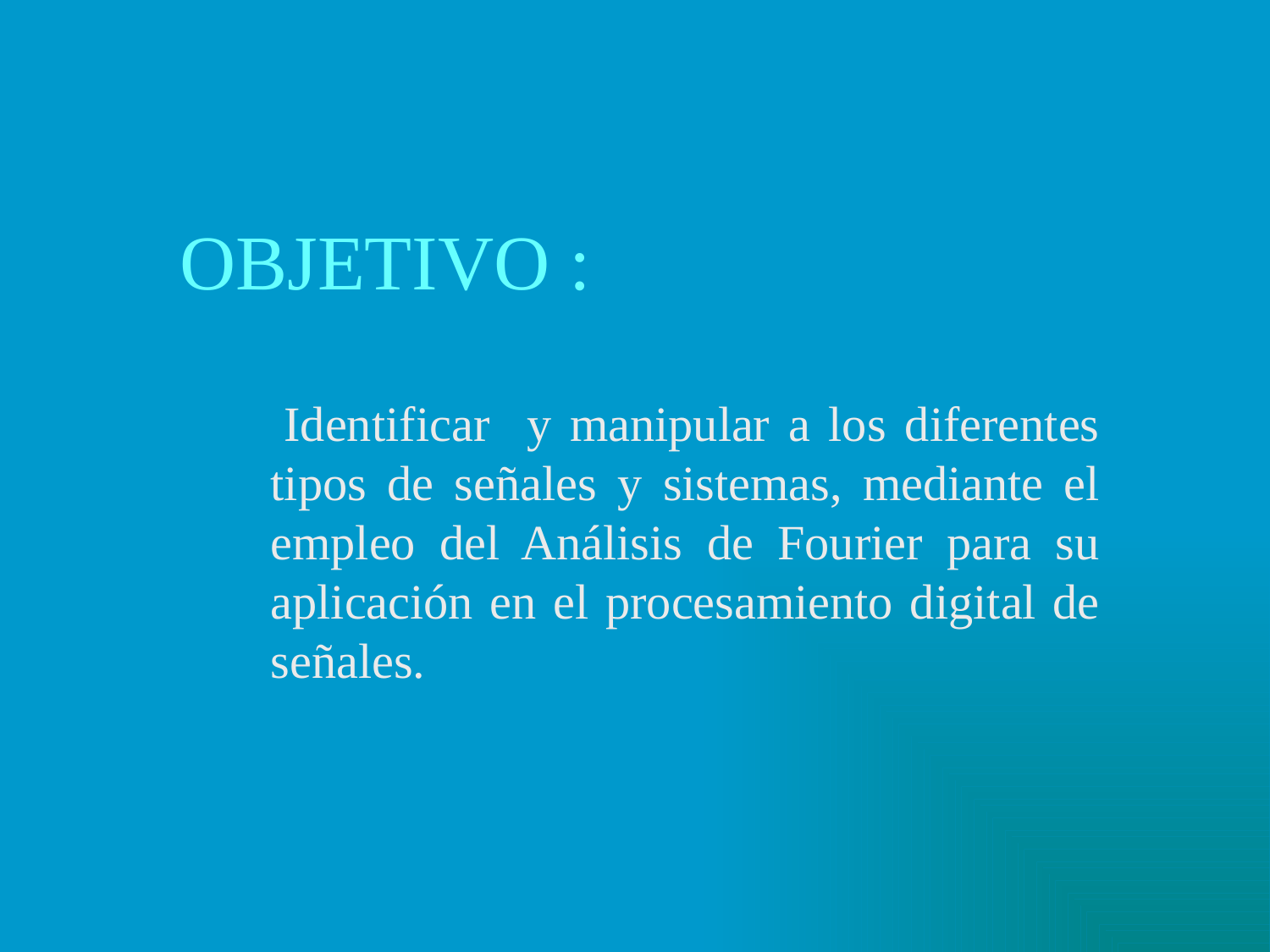

OBJETIVO :
   Identificar  y manipular a los diferentes tipos de señales y sistemas, mediante el empleo del Análisis de Fourier para su aplicación en el procesamiento digital de señales.